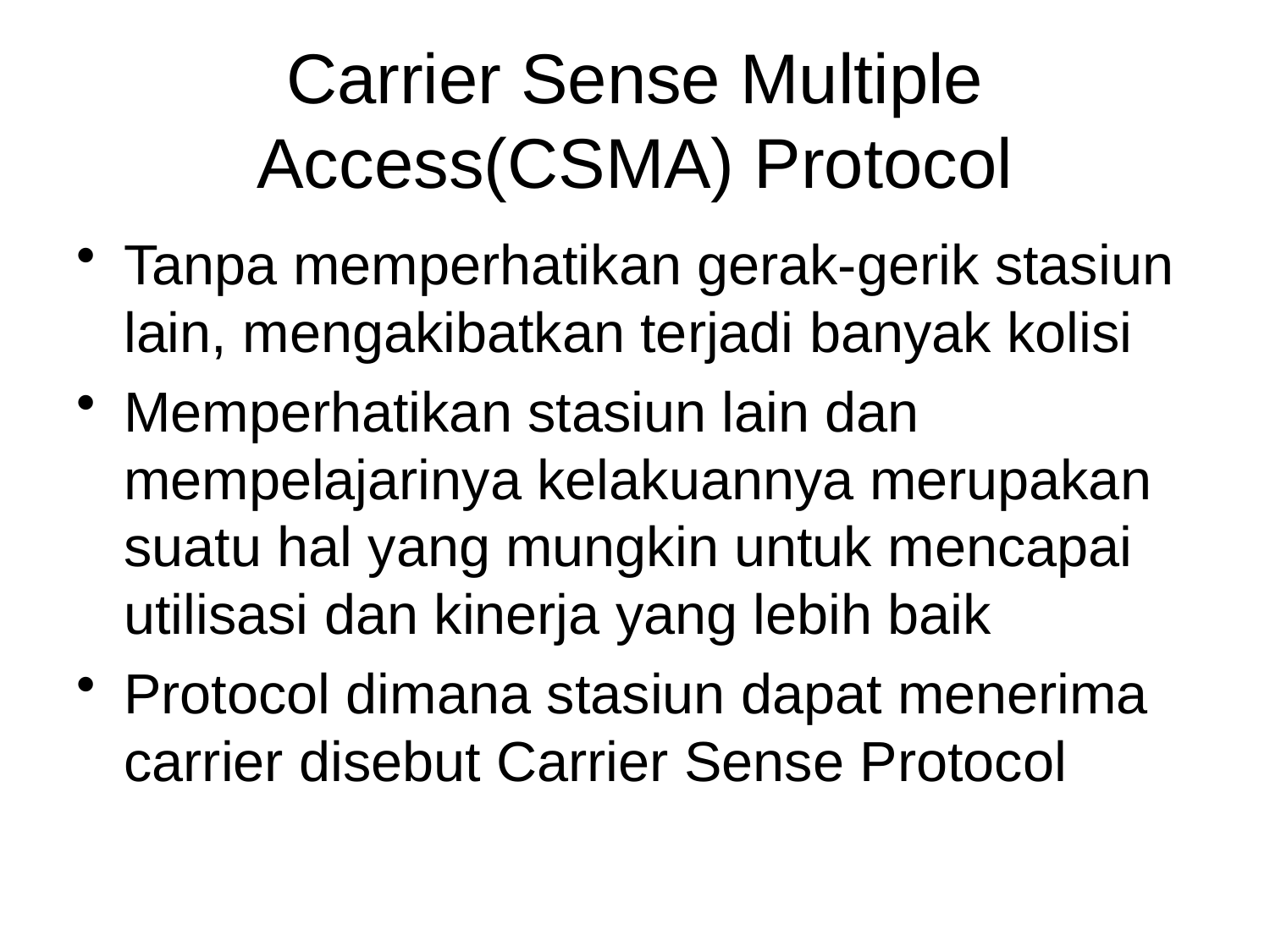

# Carrier Sense Multiple Access(CSMA) Protocol
Tanpa memperhatikan gerak-gerik stasiun lain, mengakibatkan terjadi banyak kolisi
Memperhatikan stasiun lain dan mempelajarinya kelakuannya merupakan suatu hal yang mungkin untuk mencapai utilisasi dan kinerja yang lebih baik
Protocol dimana stasiun dapat menerima carrier disebut Carrier Sense Protocol